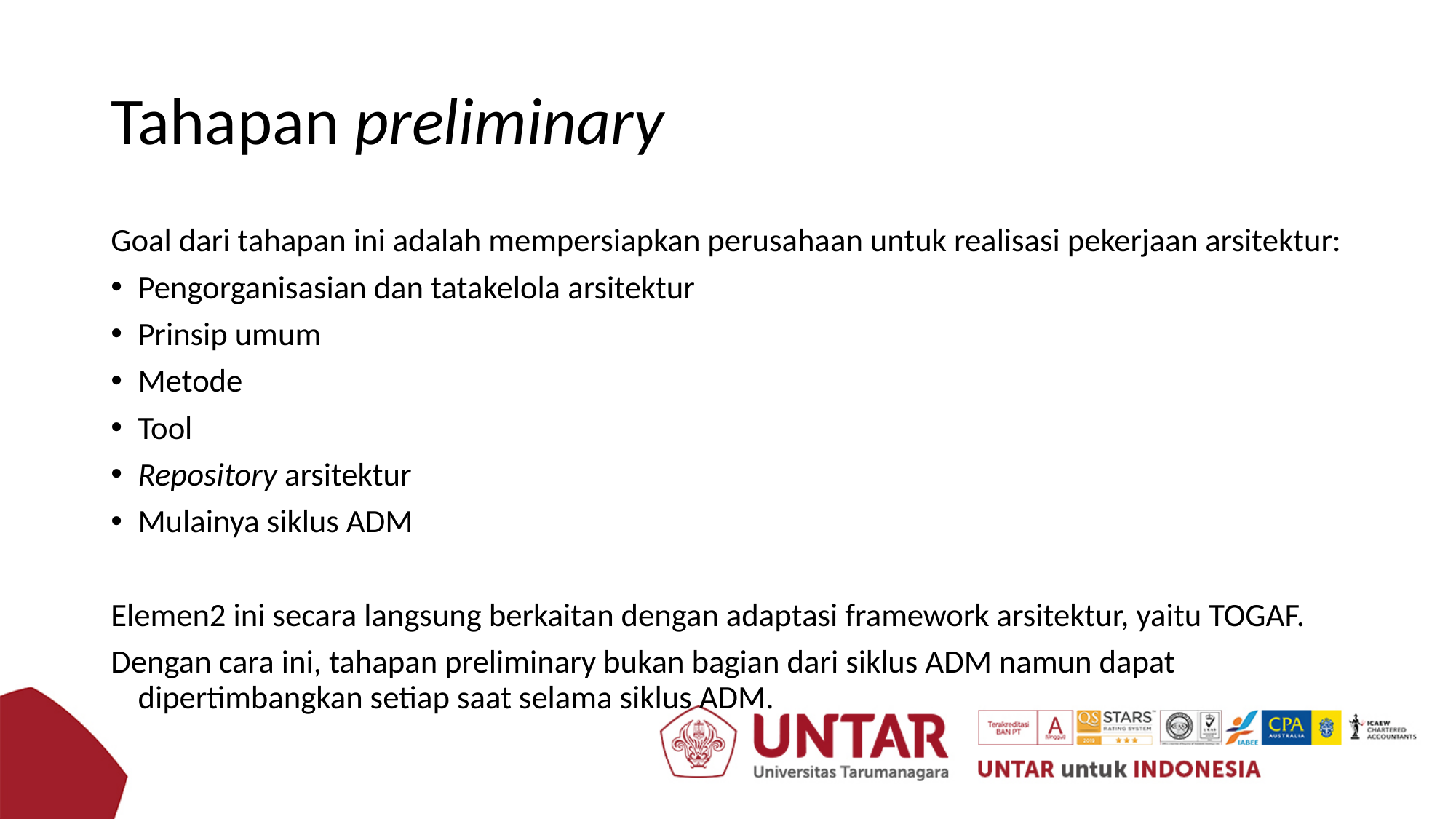

# Tahapan preliminary
Goal dari tahapan ini adalah mempersiapkan perusahaan untuk realisasi pekerjaan arsitektur:
Pengorganisasian dan tatakelola arsitektur
Prinsip umum
Metode
Tool
Repository arsitektur
Mulainya siklus ADM

Elemen2 ini secara langsung berkaitan dengan adaptasi framework arsitektur, yaitu TOGAF.
Dengan cara ini, tahapan preliminary bukan bagian dari siklus ADM namun dapat dipertimbangkan setiap saat selama siklus ADM.